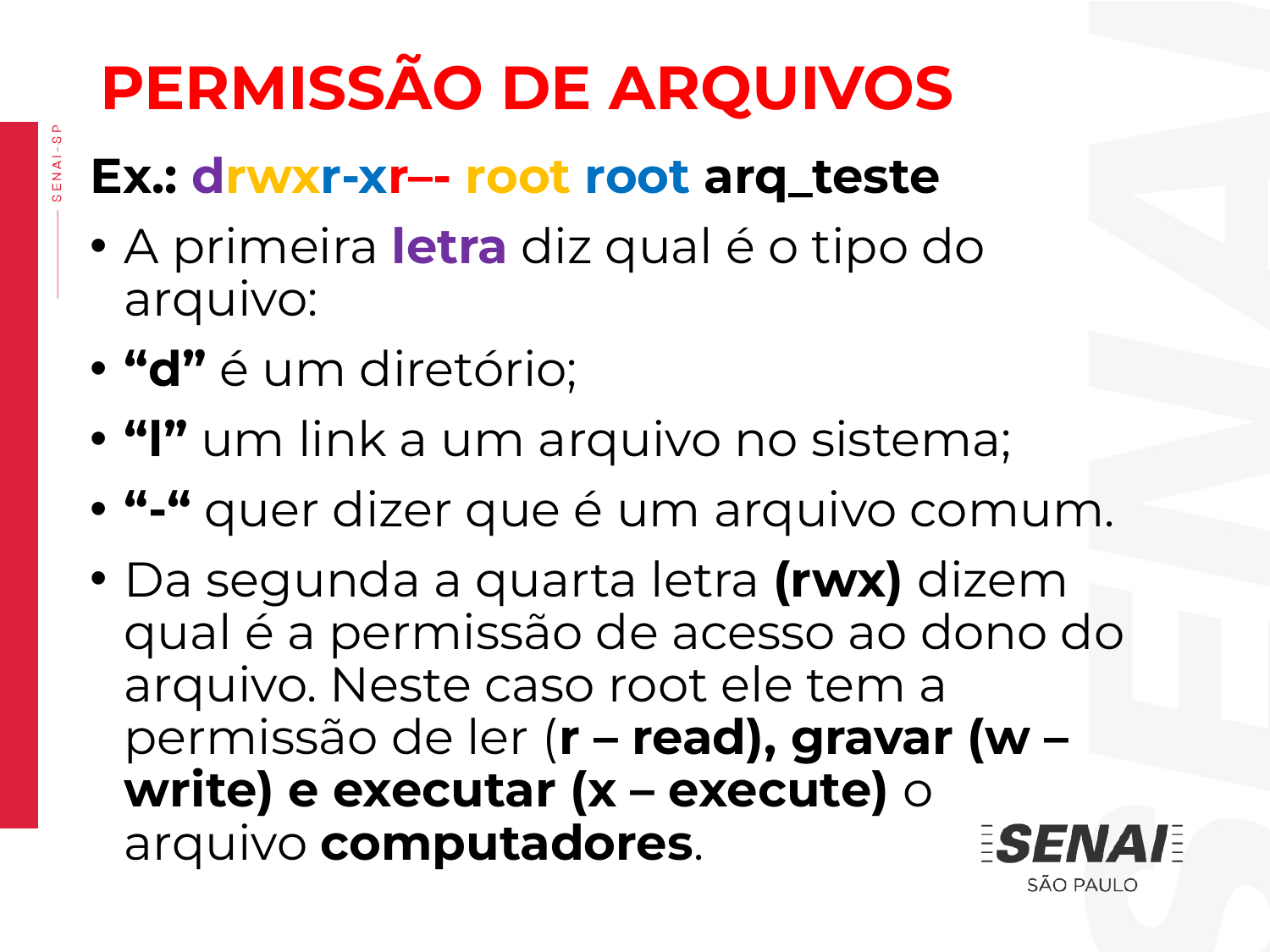

PERMISSÃO DE ARQUIVOS
Ex.: drwxr-xr–- root root arq_teste
A primeira letra diz qual é o tipo do arquivo:
“d” é um diretório;
“l” um link a um arquivo no sistema;
“-“ quer dizer que é um arquivo comum.
Da segunda a quarta letra (rwx) dizem qual é a permissão de acesso ao dono do arquivo. Neste caso root ele tem a permissão de ler (r – read), gravar (w – write) e executar (x – execute) o arquivo computadores.